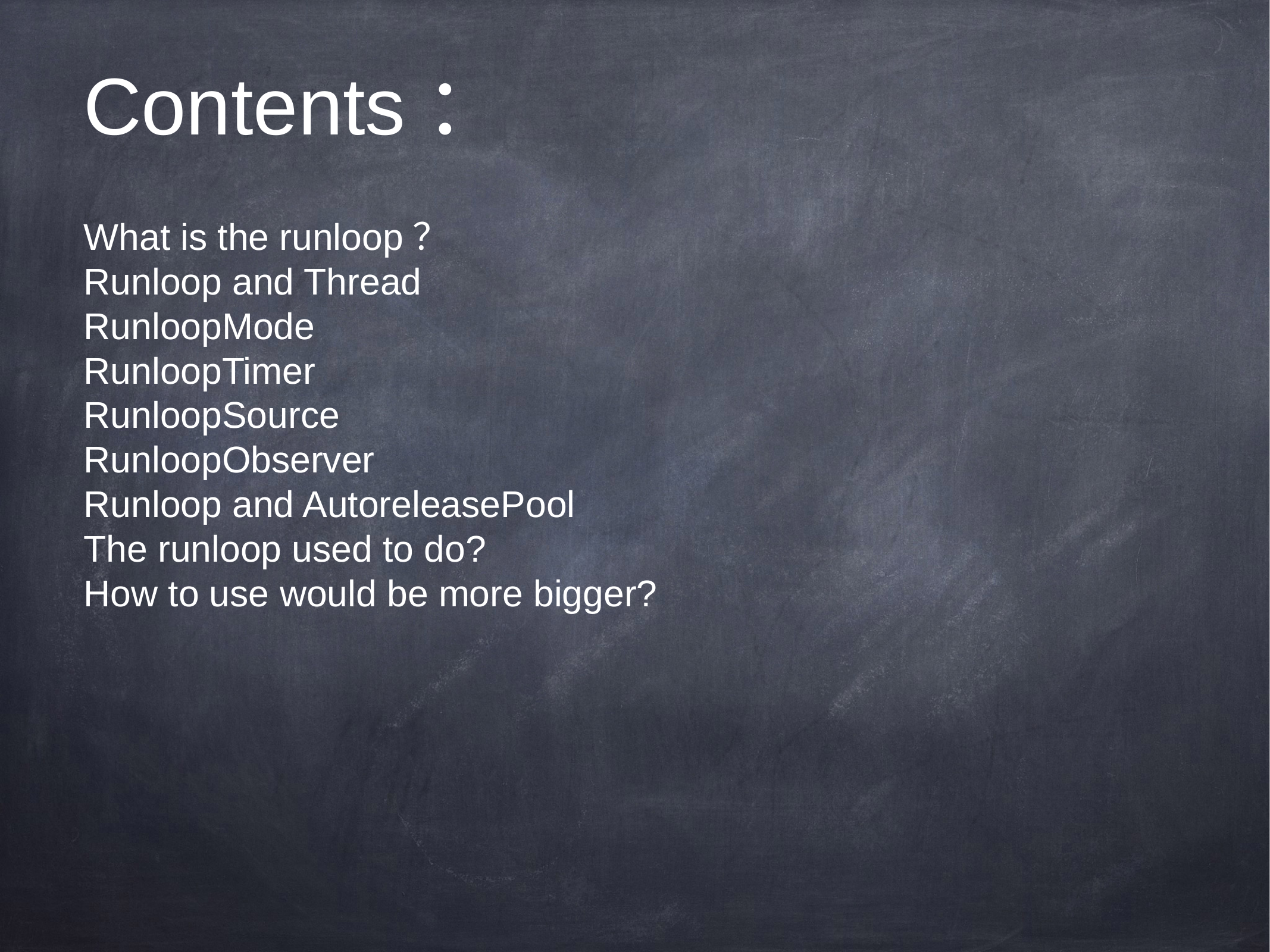

Contents：
What is the runloop？
Runloop and Thread
RunloopMode
RunloopTimer
RunloopSource
RunloopObserver
Runloop and AutoreleasePool
The runloop used to do?
How to use would be more bigger?